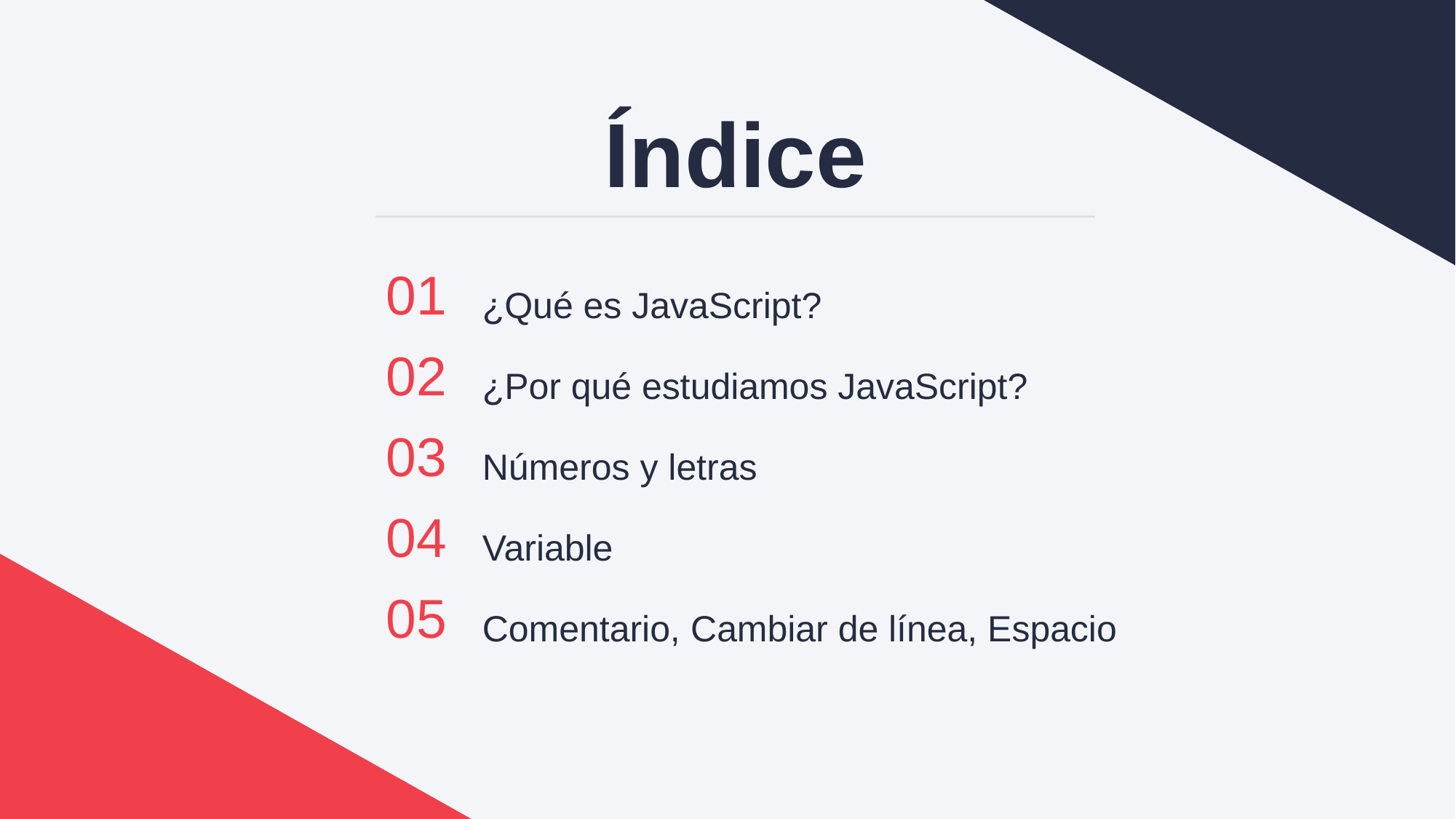

Índice
01
02
03
04
05
¿Qué es JavaScript?
¿Por qué estudiamos JavaScript?
Números y letras
Variable
Comentario, Cambiar de línea, Espacio